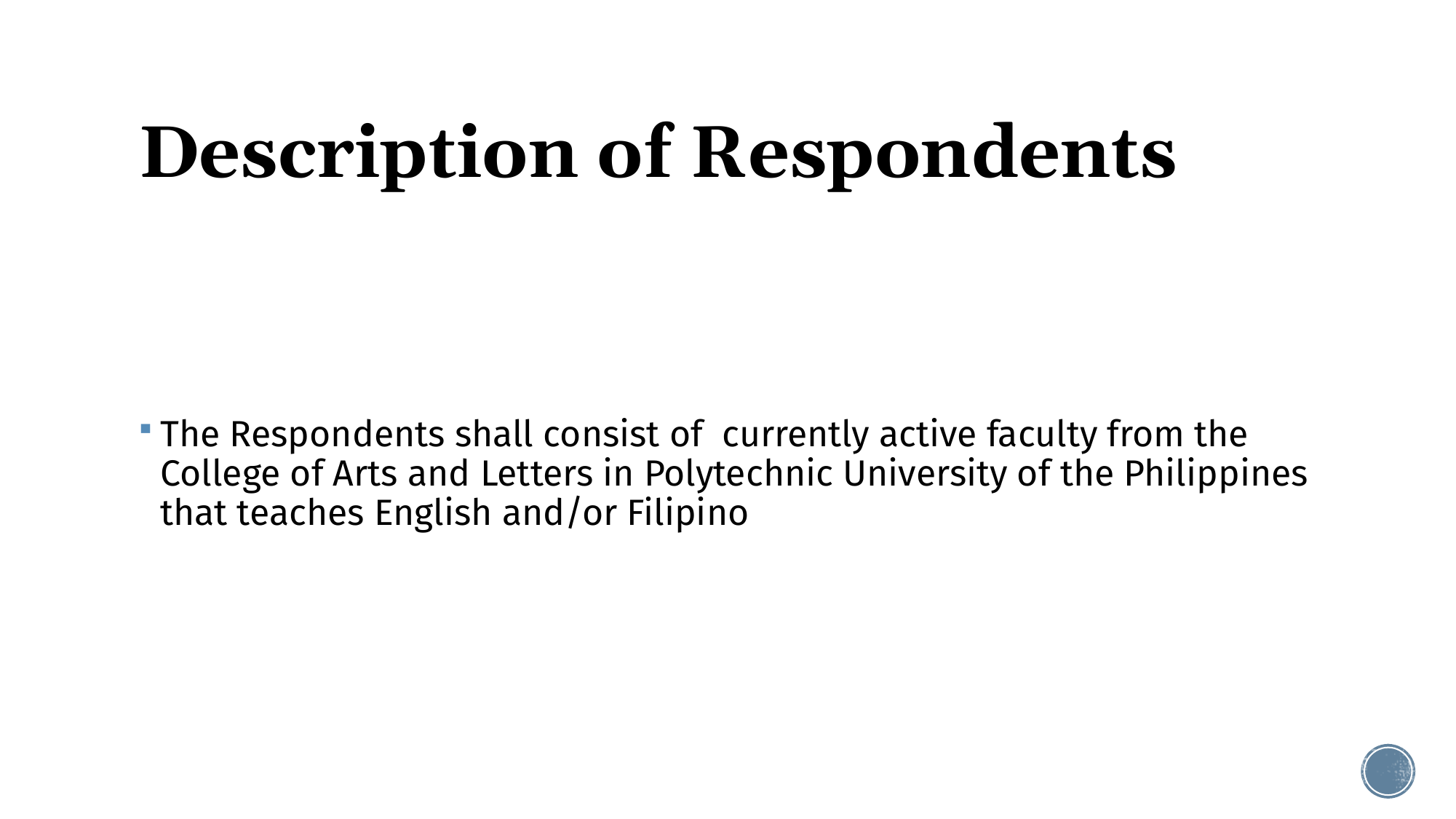

# Description of Respondents

The Respondents shall consist of  currently active faculty from the College of Arts and Letters in Polytechnic University of the Philippines that teaches English and/or Filipino